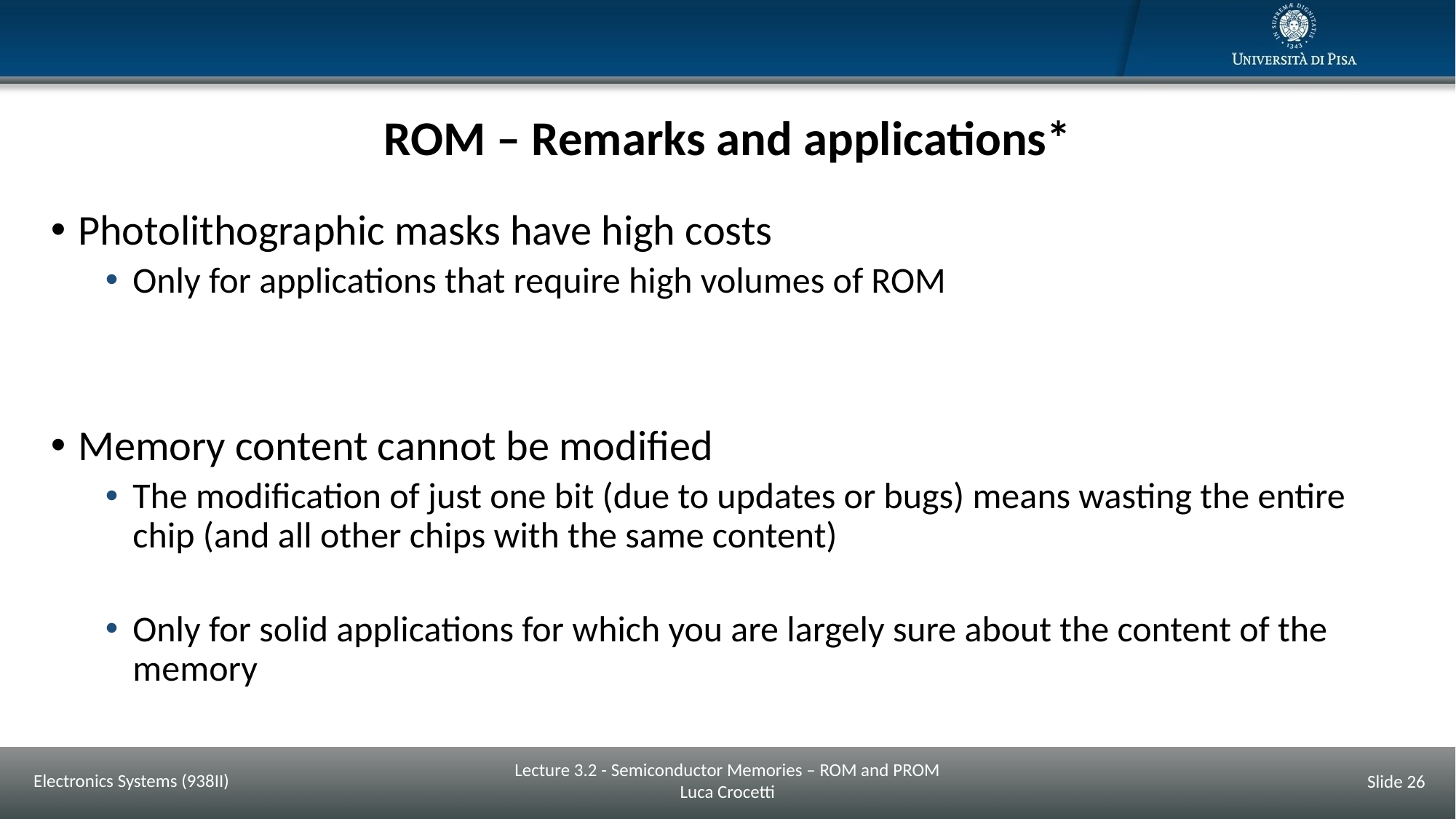

# ROM – Remarks and applications*
Photolithographic masks have high costs
Only for applications that require high volumes of ROM

Memory content cannot be modified
The modification of just one bit (due to updates or bugs) means wasting the entire chip (and all other chips with the same content)

Only for solid applications for which you are largely sure about the content of the memory